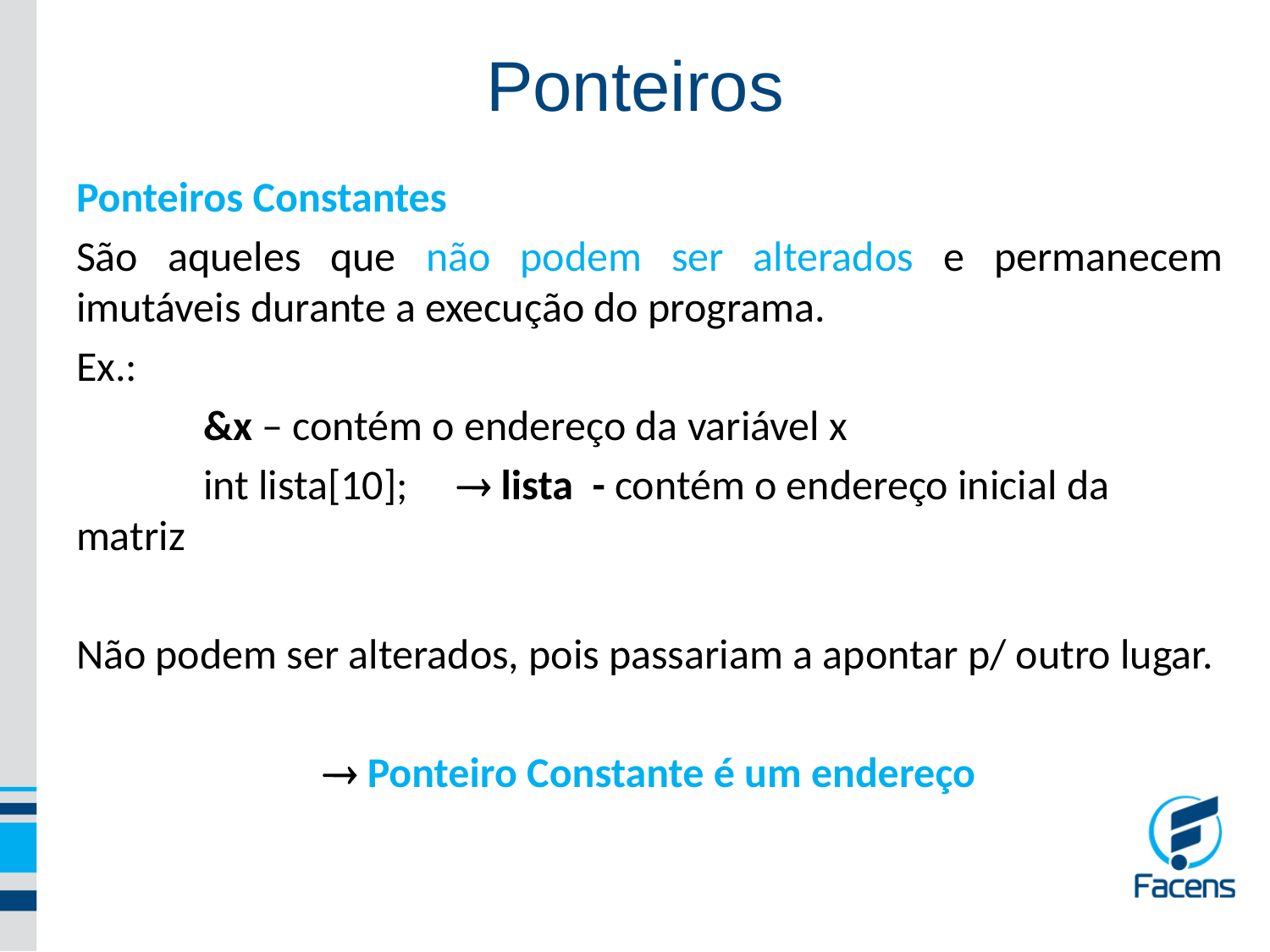

Ponteiros
Ponteiros Constantes
São aqueles que não podem ser alterados e permanecem imutáveis durante a execução do programa.
Ex.:
	&x – contém o endereço da variável x
	int lista[10];	→ lista  - contém o endereço inicial da matriz

Não podem ser alterados, pois passariam a apontar p/ outro lugar.

→ Ponteiro Constante é um endereço